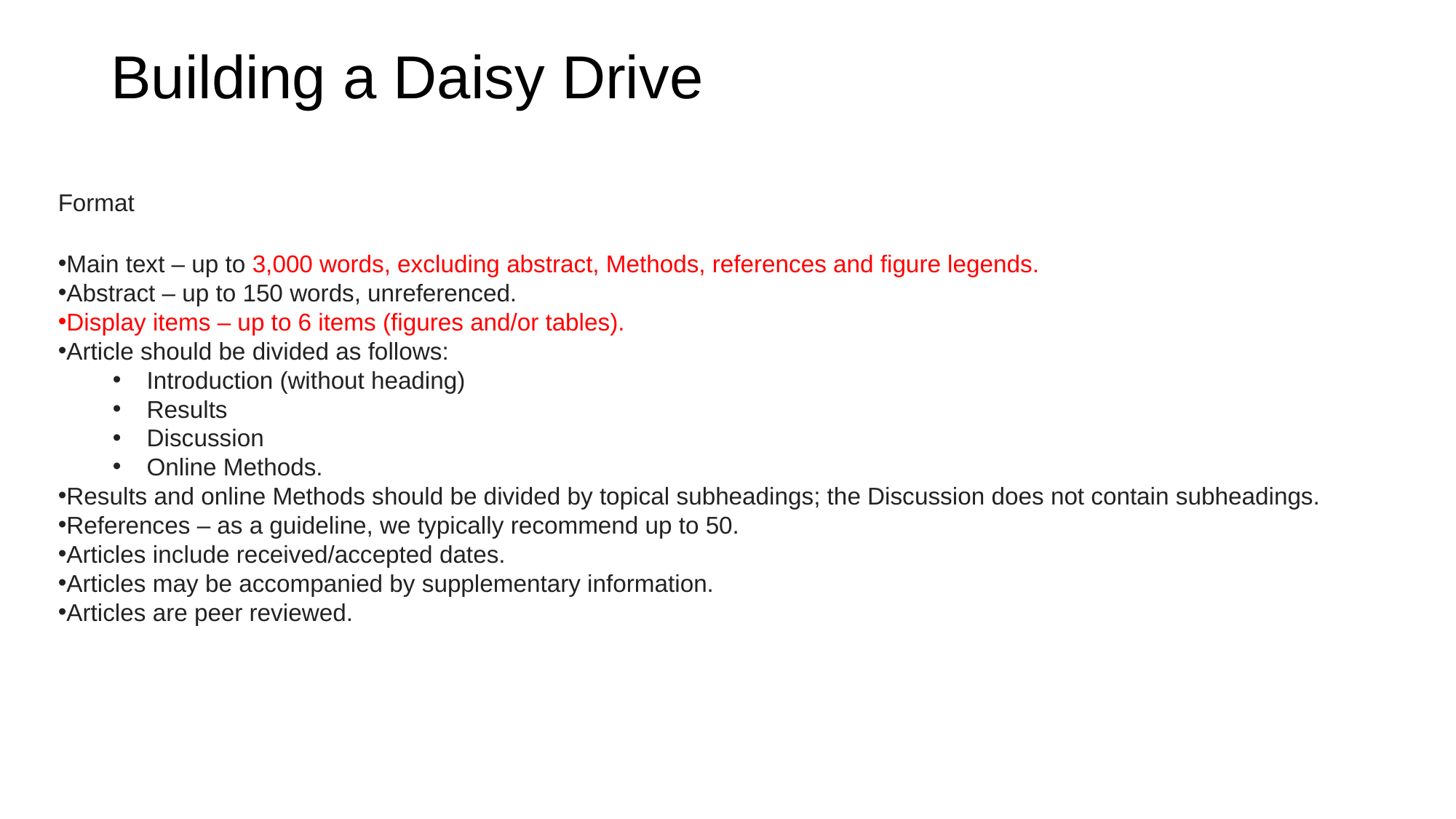

# Building a Daisy Drive
Format
Main text – up to 3,000 words, excluding abstract, Methods, references and figure legends.
Abstract – up to 150 words, unreferenced.
Display items – up to 6 items (figures and/or tables).
Article should be divided as follows:
Introduction (without heading)
Results
Discussion
Online Methods.
Results and online Methods should be divided by topical subheadings; the Discussion does not contain subheadings.
References – as a guideline, we typically recommend up to 50.
Articles include received/accepted dates.
Articles may be accompanied by supplementary information.
Articles are peer reviewed.